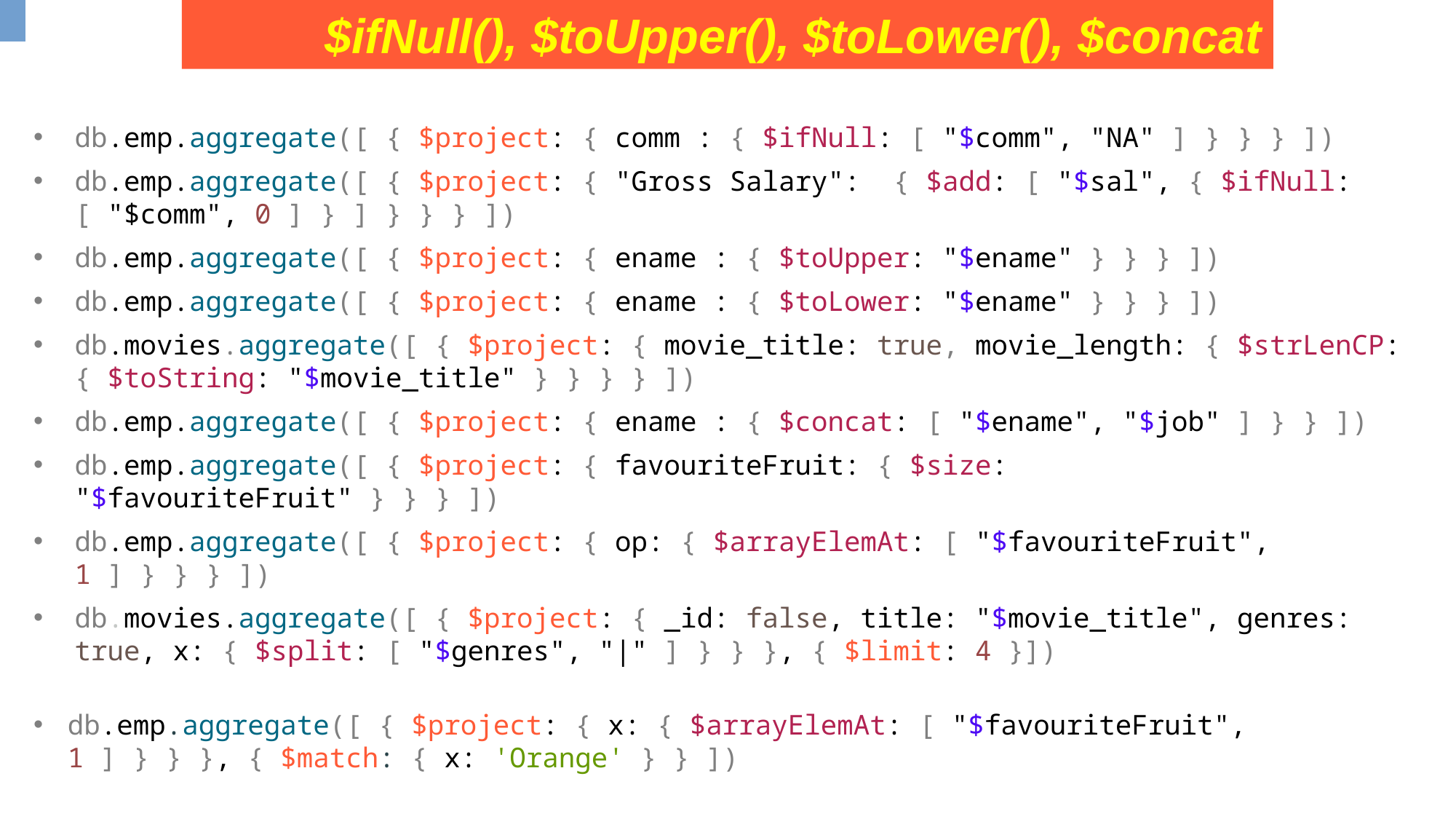

$ifNull(), $toUpper(), $toLower(), $concat
db.emp.aggregate([ { $project: { comm : { $ifNull: [ "$comm", "NA" ] } } } ])

db.emp.aggregate([ { $project: { "Gross Salary":  { $add: [ "$sal", { $ifNull: [ "$comm", 0 ] } ] } } } ])

db.emp.aggregate([ { $project: { ename : { $toUpper: "$ename" } } } ])

db.emp.aggregate([ { $project: { ename : { $toLower: "$ename" } } } ])

db.movies.aggregate([ { $project: { movie_title: true, movie_length: { $strLenCP: { $toString: "$movie_title" } } } } ])

db.emp.aggregate([ { $project: { ename : { $concat: [ "$ename", "$job" ] } } ])

db.emp.aggregate([ { $project: { favouriteFruit: { $size: "$favouriteFruit" } } } ])

db.emp.aggregate([ { $project: { op: { $arrayElemAt: [ "$favouriteFruit", 1 ] } } } ])

db.movies.aggregate([ { $project: { _id: false, title: "$movie_title", genres: true, x: { $split: [ "$genres", "|" ] } } }, { $limit: 4 }])
db.emp.aggregate([ { $project: { x: { $arrayElemAt: [ "$favouriteFruit", 1 ] } } }, { $match: { x: 'Orange' } } ])